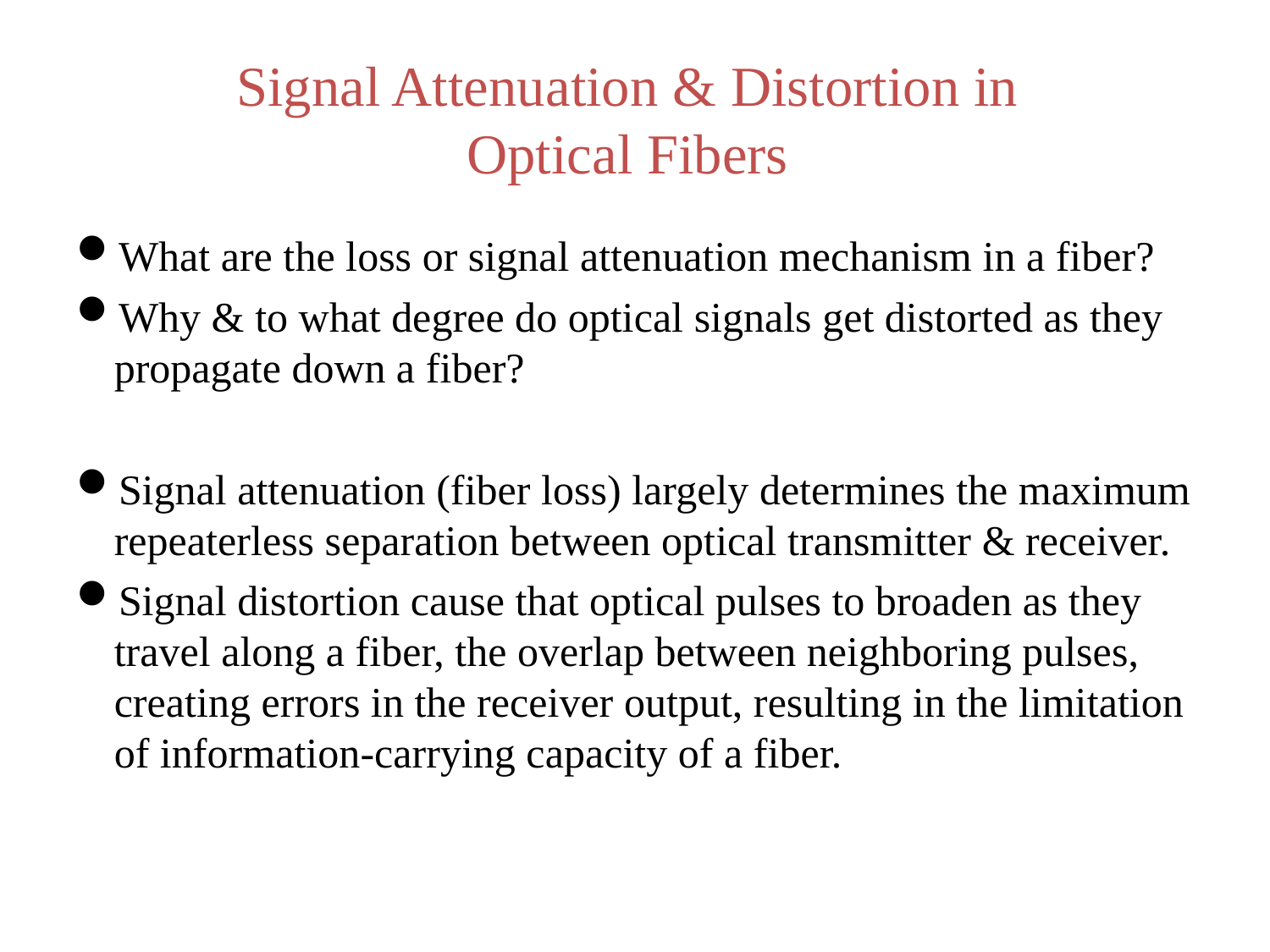

# Signal Attenuation & Distortion in Optical Fibers
What are the loss or signal attenuation mechanism in a fiber?
Why & to what degree do optical signals get distorted as they propagate down a fiber?

Signal attenuation (fiber loss) largely determines the maximum repeaterless separation between optical transmitter & receiver.
Signal distortion cause that optical pulses to broaden as they travel along a fiber, the overlap between neighboring pulses, creating errors in the receiver output, resulting in the limitation of information-carrying capacity of a fiber.